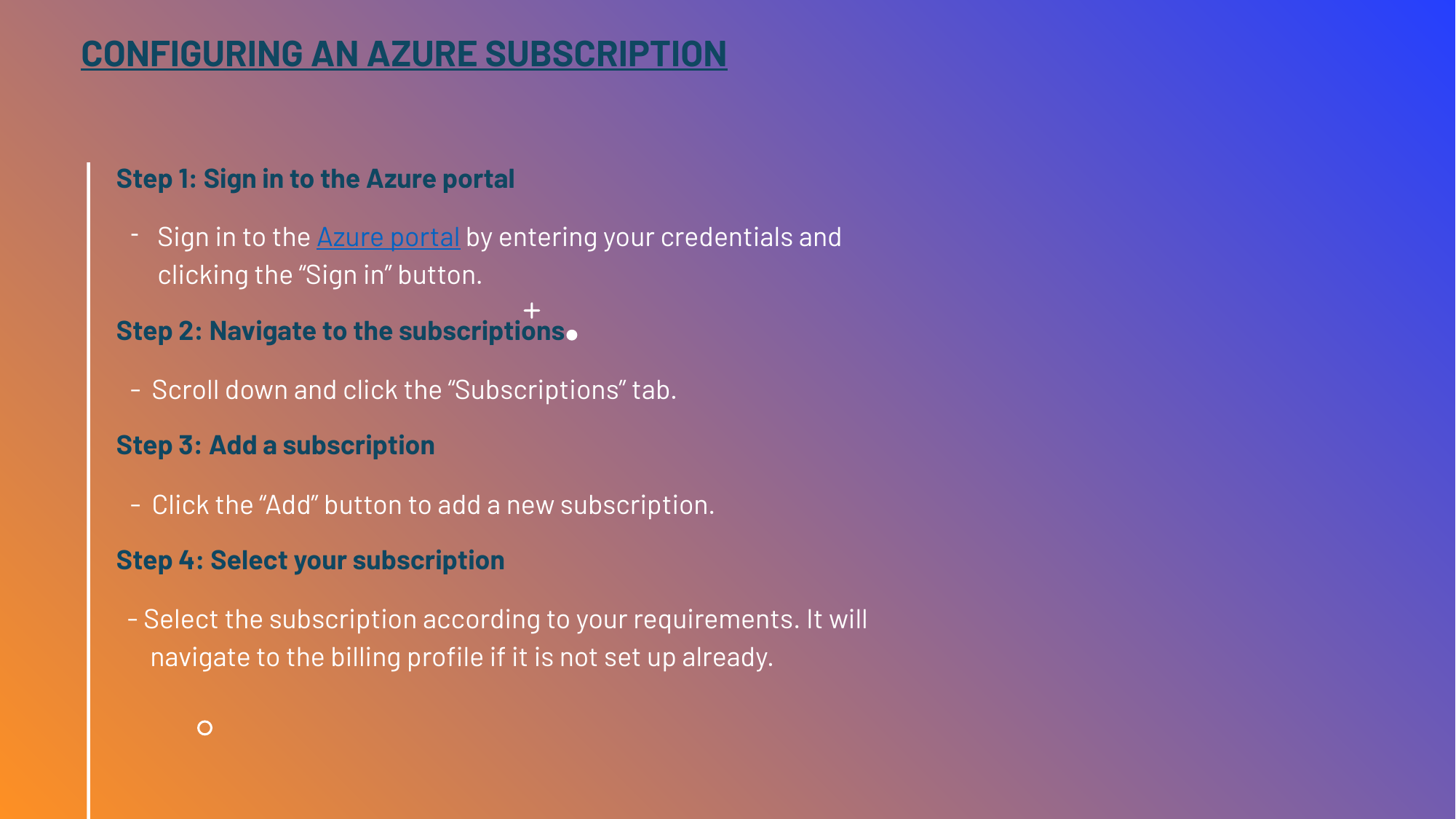

# Configuring an Azure Subscription
Step 1: Sign in to the Azure portal
Sign in to the Azure portal by entering your credentials and clicking the “Sign in” button.
Step 2: Navigate to the subscriptions
-  Scroll down and click the “Subscriptions” tab.
Step 3: Add a subscription
-  Click the “Add” button to add a new subscription.
Step 4: Select your subscription
  - Select the subscription according to your requirements. It will navigate to the billing profile if it is not set up already.